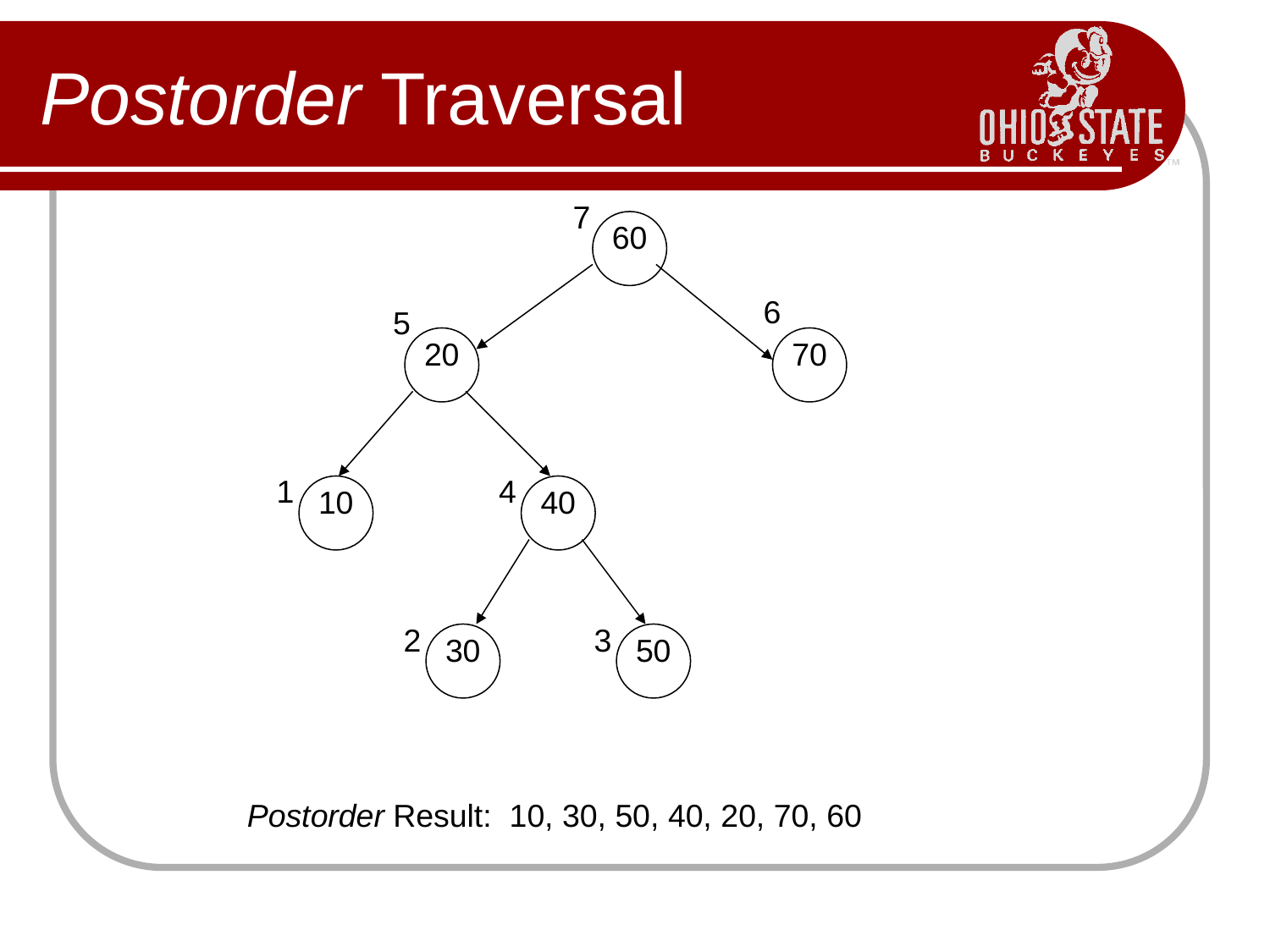

# Postorder Traversal
7

60

20

70

10

40

30

50
6
5
1
4
2
3
Postorder Result:  10, 30, 50, 40, 20, 70, 60